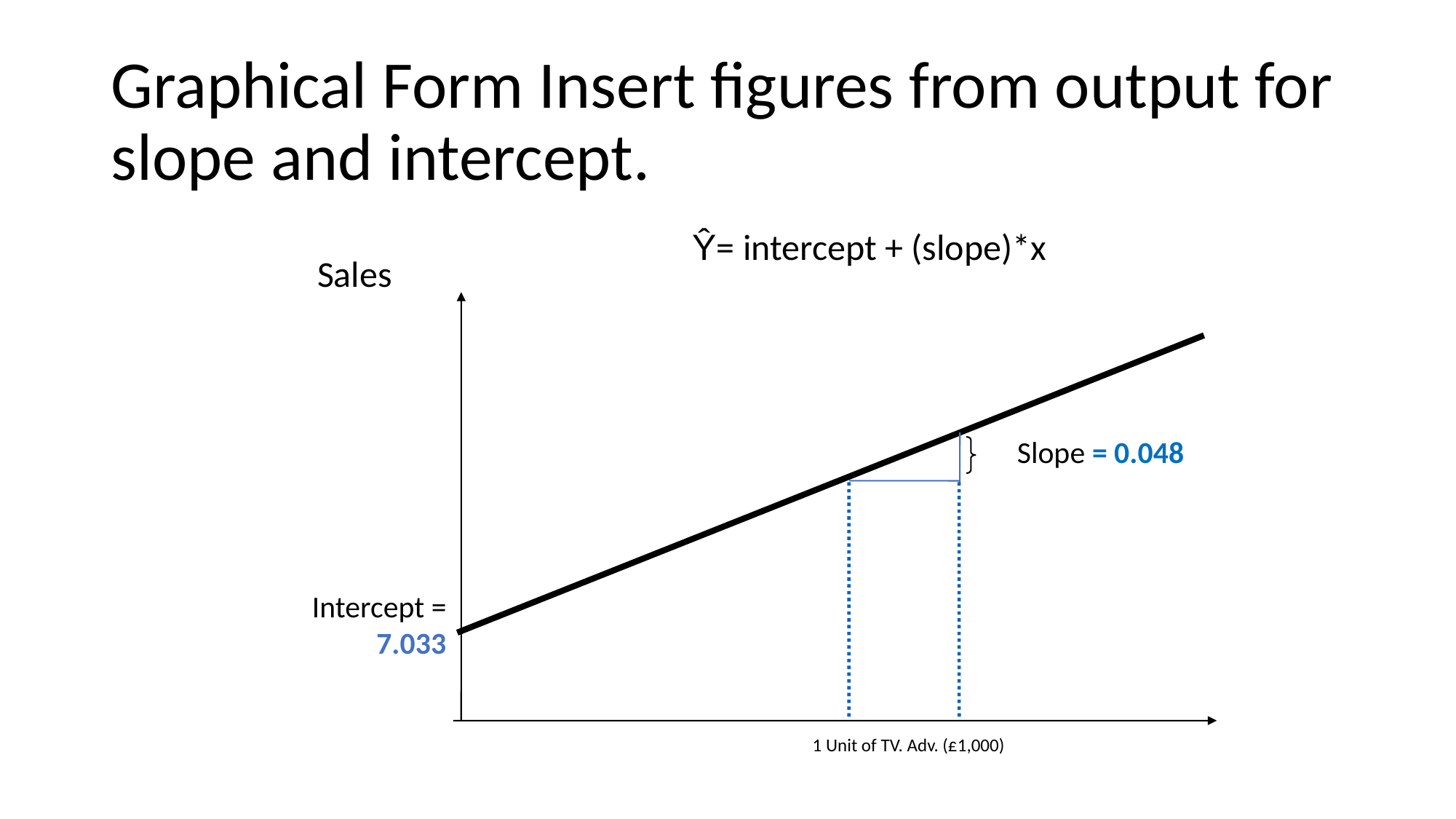

# Graphical Form Insert figures from output for slope and intercept.
Ŷ= intercept + (slope)*x
Sales

Slope = 0.048

1 Unit of TV. Adv. (£1,000)
Intercept = 7.033